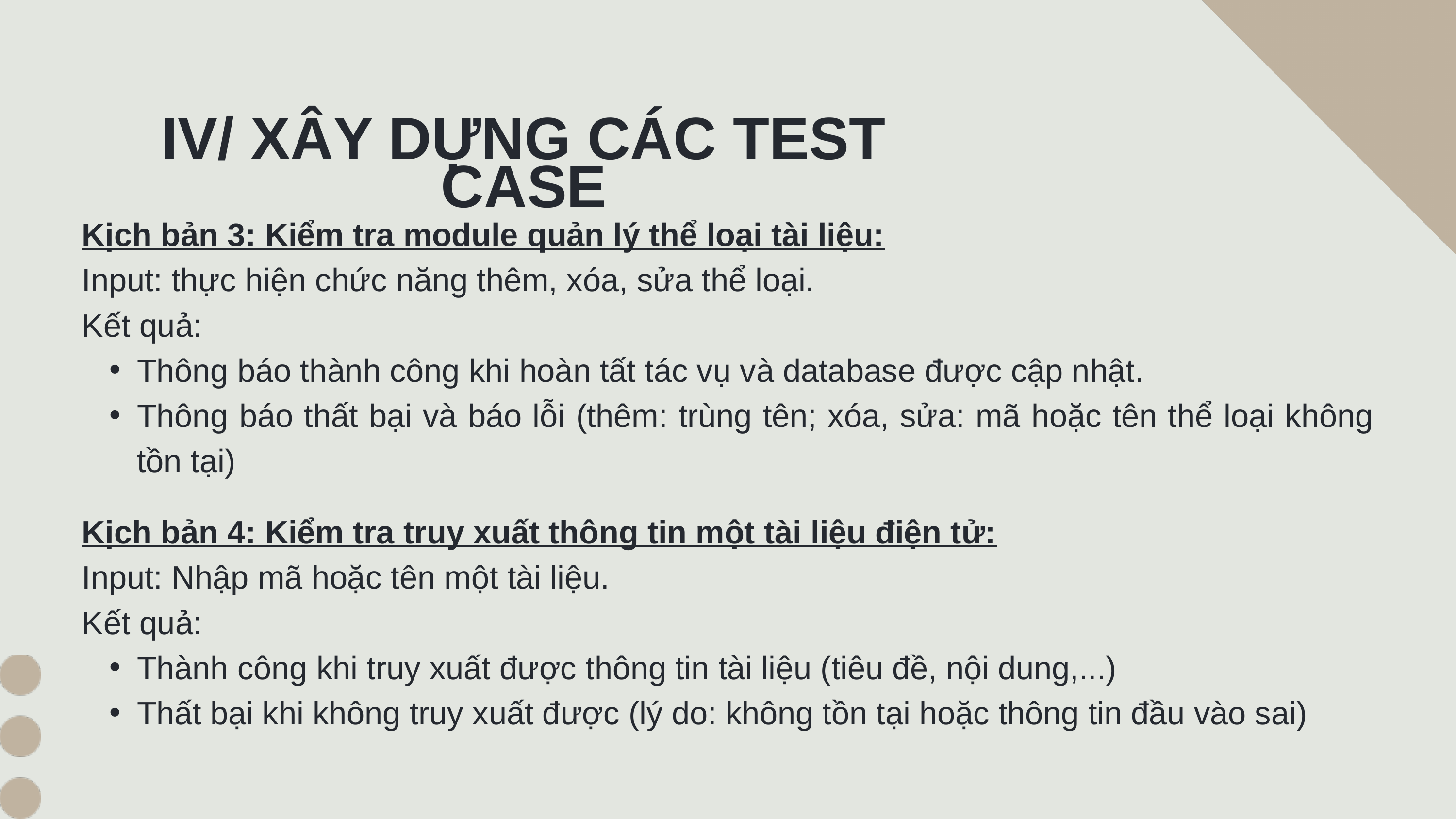

IV/ XÂY DỰNG CÁC TEST CASE
Kịch bản 3: Kiểm tra module quản lý thể loại tài liệu:
Input: thực hiện chức năng thêm, xóa, sửa thể loại.
Kết quả:
Thông báo thành công khi hoàn tất tác vụ và database được cập nhật.
Thông báo thất bại và báo lỗi (thêm: trùng tên; xóa, sửa: mã hoặc tên thể loại không tồn tại)
Kịch bản 4: Kiểm tra truy xuất thông tin một tài liệu điện tử:
Input: Nhập mã hoặc tên một tài liệu.
Kết quả:
Thành công khi truy xuất được thông tin tài liệu (tiêu đề, nội dung,...)
Thất bại khi không truy xuất được (lý do: không tồn tại hoặc thông tin đầu vào sai)